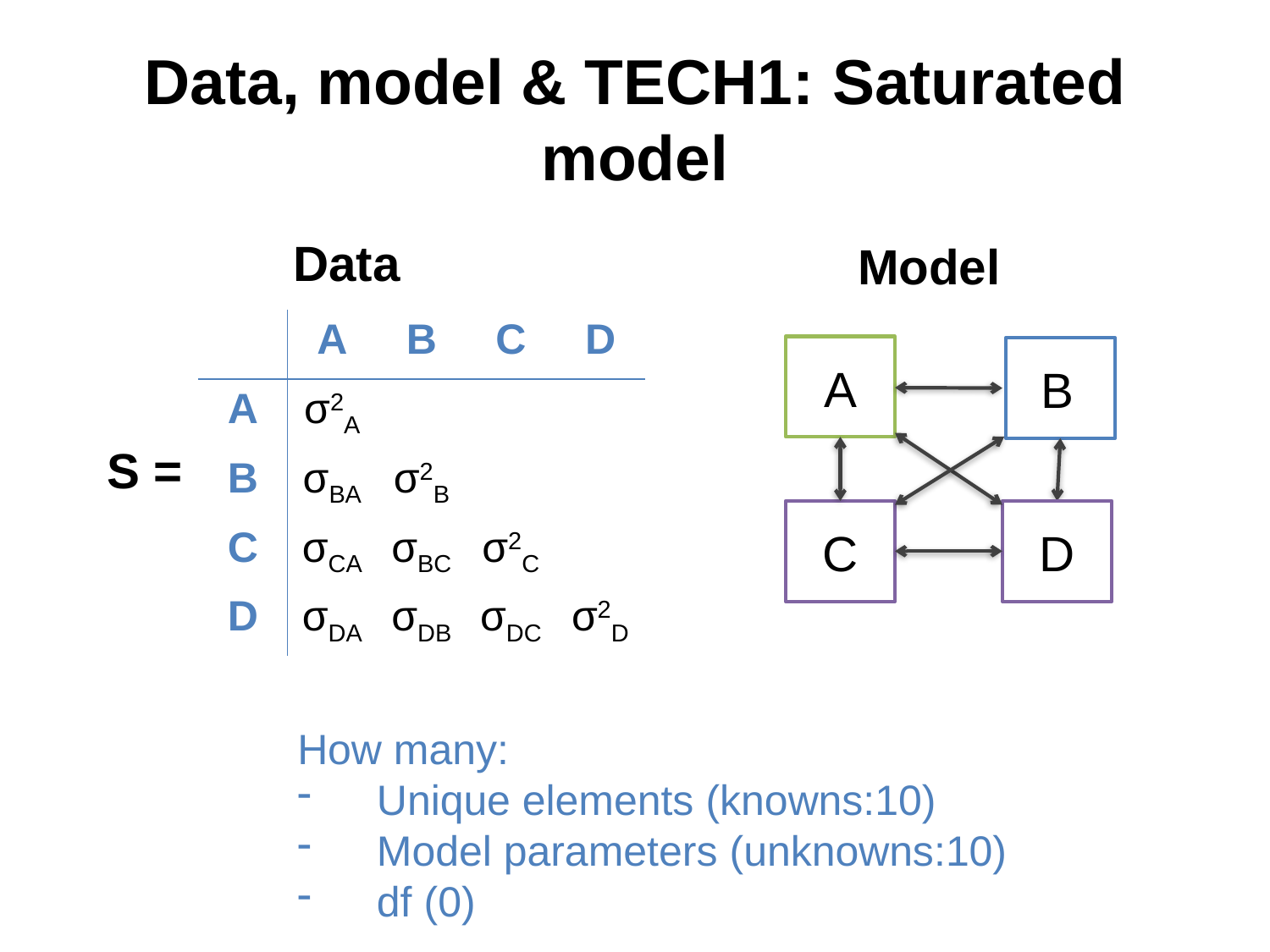

# Data, model & TECH1: Saturated model
Data
Model
|  | A | B | C | D |
| --- | --- | --- | --- | --- |
| A | σ2A |  |  |  |
| B | σBA | σ2B |  |  |
| C | σCA | σBC | σ2C |  |
| D | σDA | σDB | σDC | σ2D |

A
B
S =

C
D
How many:
Unique elements (knowns:10)
Model parameters (unknowns:10)
df (0)